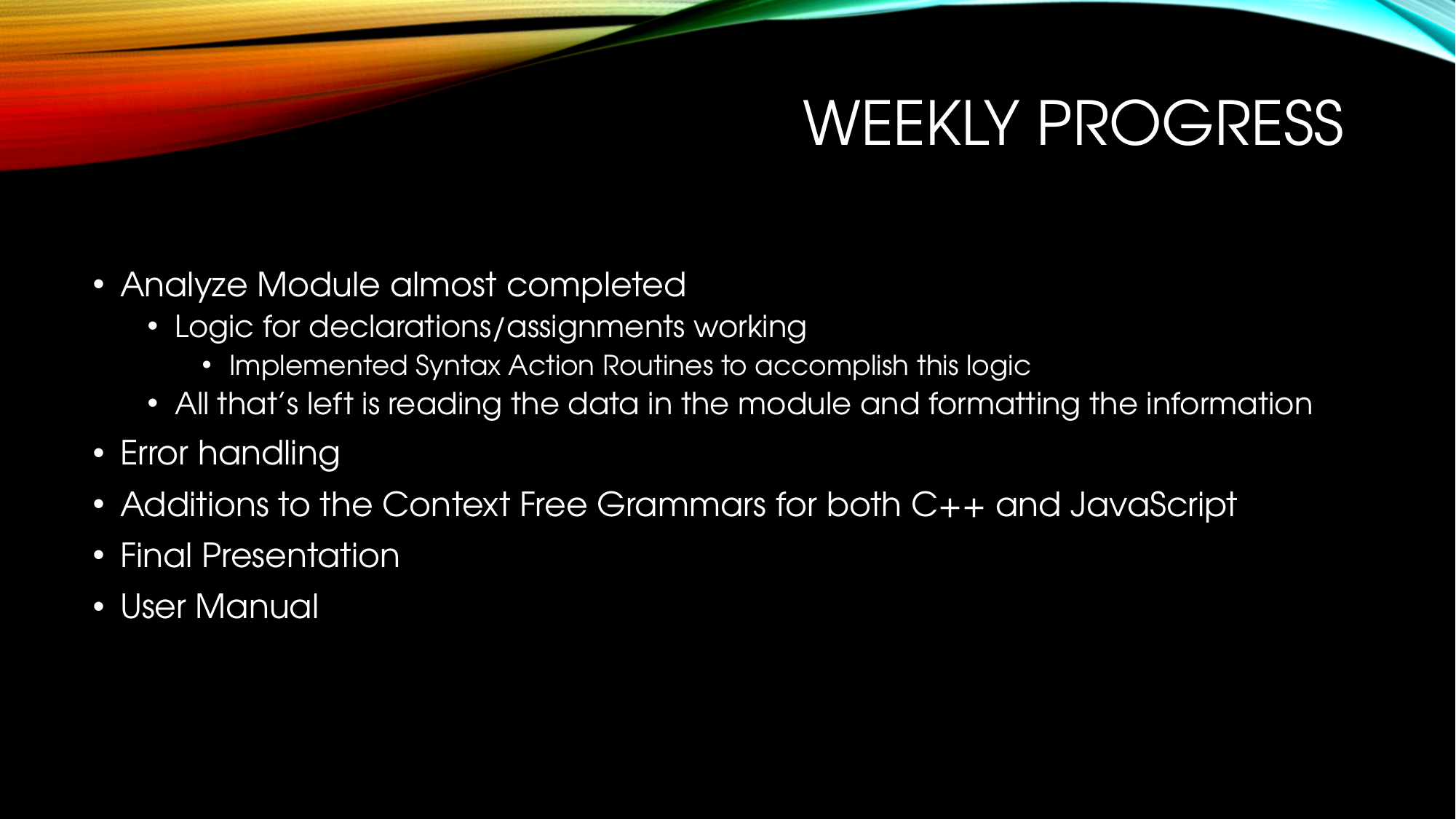

# Weekly Progress
Analyze Module almost completed
Logic for declarations/assignments working
Implemented Syntax Action Routines to accomplish this logic
All that’s left is reading the data in the module and formatting the information
Error handling
Additions to the Context Free Grammars for both C++ and JavaScript
Final Presentation
User Manual